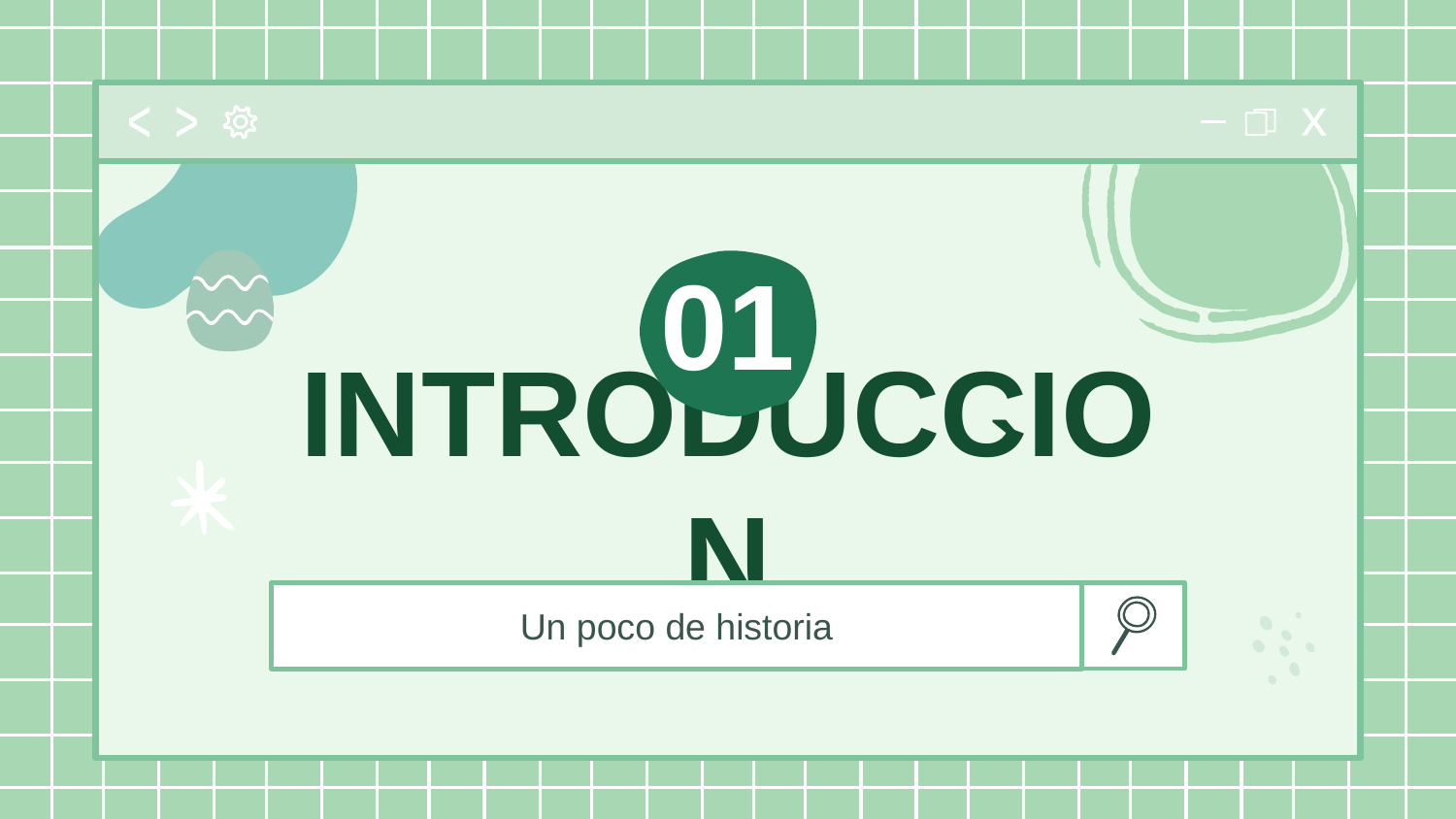

01
# INTRODUCCION
`

Un poco de historia